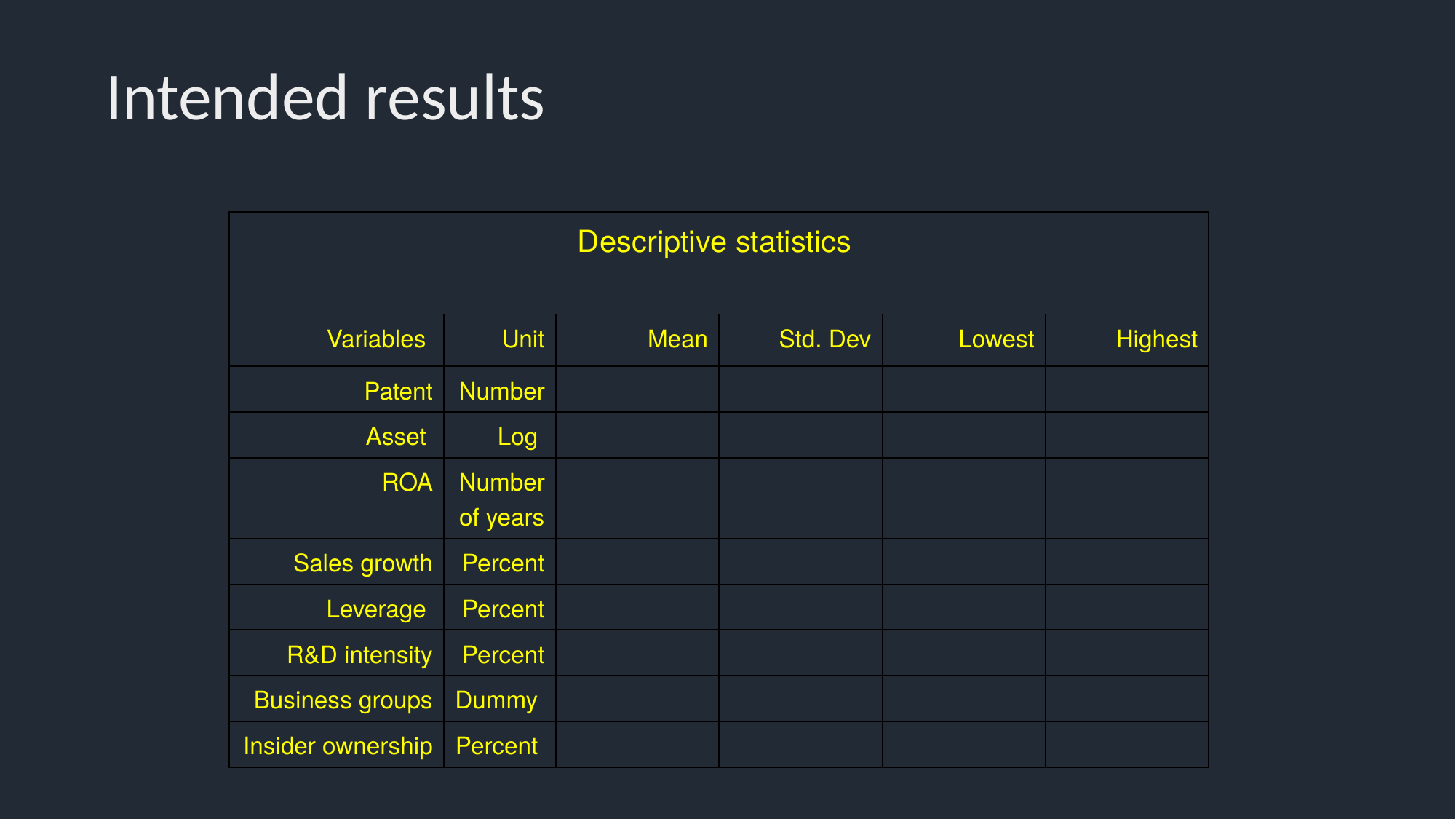

# Intended results
| Descriptive statistics |  |  |  |  |  |
| --- | --- | --- | --- | --- | --- |
| Variables | Unit | Mean | Std. Dev | Lowest | Highest |
| Patent | Number |  |  |  |  |
| Asset | Log |  |  |  |  |
| ROA | Number of years |  |  |  |  |
| Sales growth | Percent |  |  |  |  |
| Leverage | Percent |  |  |  |  |
| R&D intensity | Percent |  |  |  |  |
| Business groups | Dummy |  |  |  |  |
| Insider ownership | Percent |  |  |  |  |